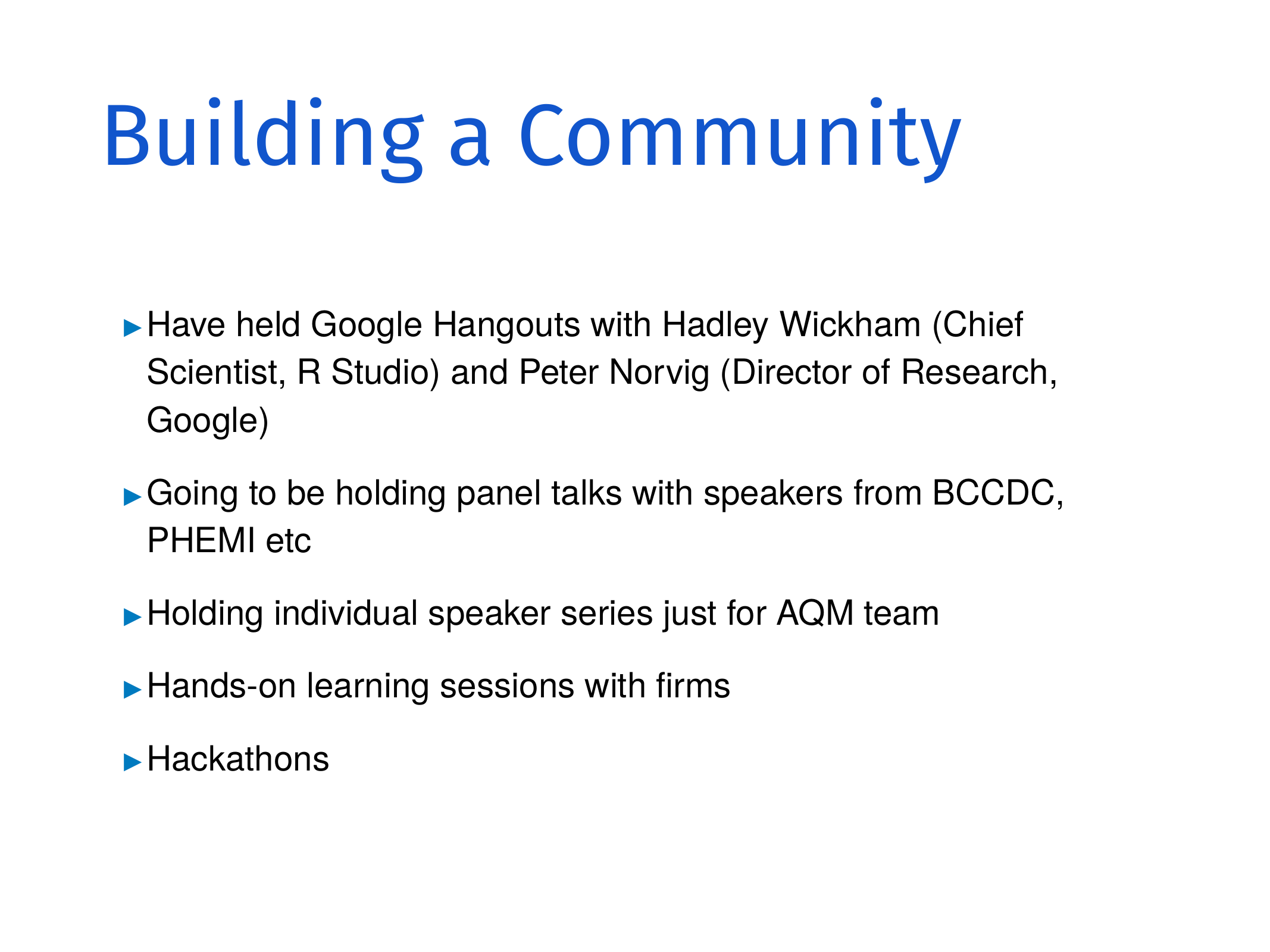

# Building a Community
Have held Google Hangouts with Hadley Wickham (Chief Scientist, R Studio) and Peter Norvig (Director of Research, Google)
Going to be holding panel talks with speakers from BCCDC, PHEMI etc
Holding individual speaker series just for AQM team
Hands-on learning sessions with firms
Hackathons